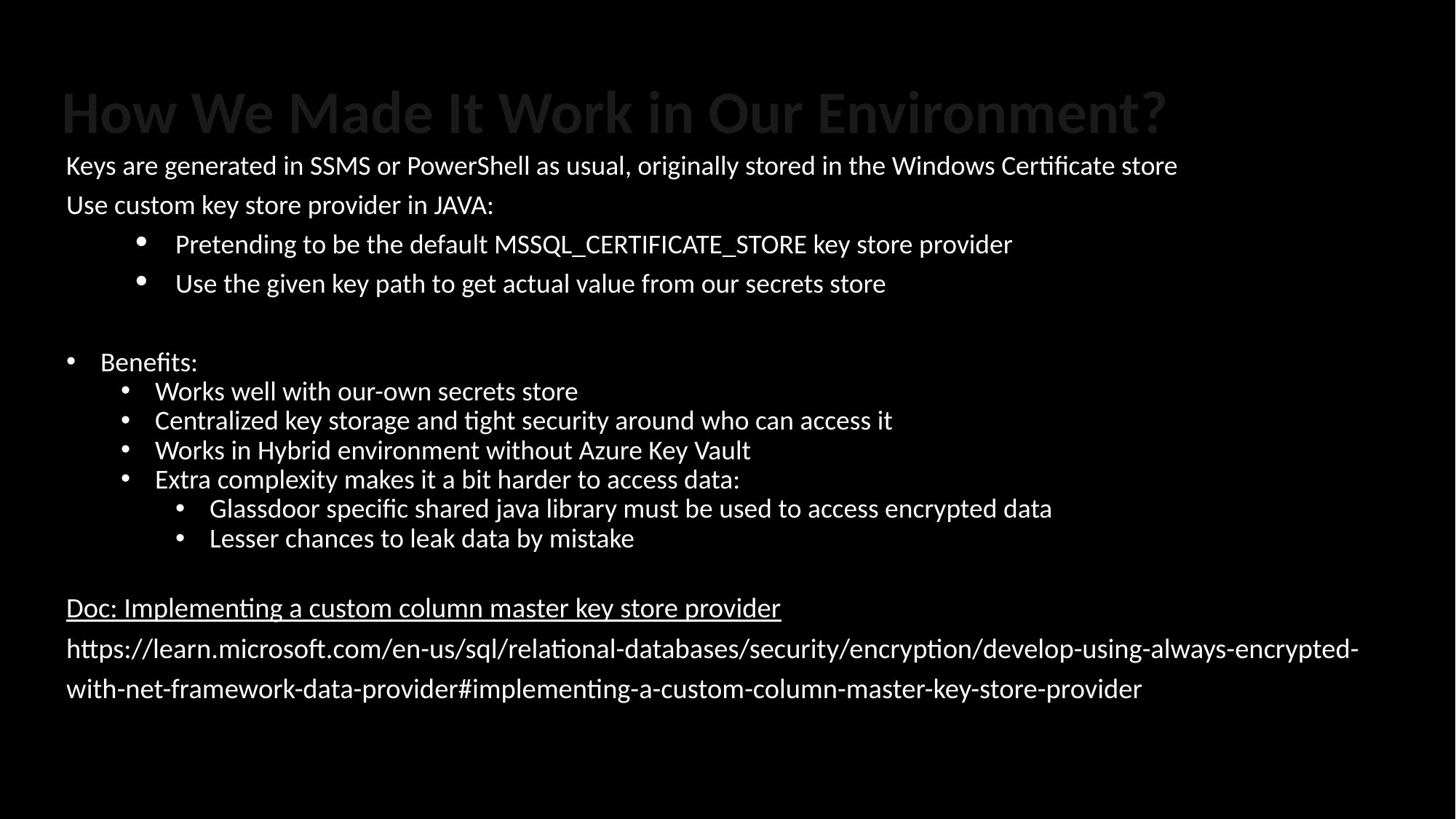

# How We Made It Work in Our Environment?
Keys are generated in SSMS or PowerShell as usual, originally stored in the Windows Certificate store
Use custom key store provider in JAVA:
Pretending to be the default MSSQL_CERTIFICATE_STORE key store provider
Use the given key path to get actual value from our secrets store

Benefits:
Works well with our-own secrets store
Centralized key storage and tight security around who can access it
Works in Hybrid environment without Azure Key Vault
Extra complexity makes it a bit harder to access data:
Glassdoor specific shared java library must be used to access encrypted data
Lesser chances to leak data by mistake

Doc: Implementing a custom column master key store provider
https://learn.microsoft.com/en-us/sql/relational-databases/security/encryption/develop-using-always-encrypted-with-net-framework-data-provider#implementing-a-custom-column-master-key-store-provider